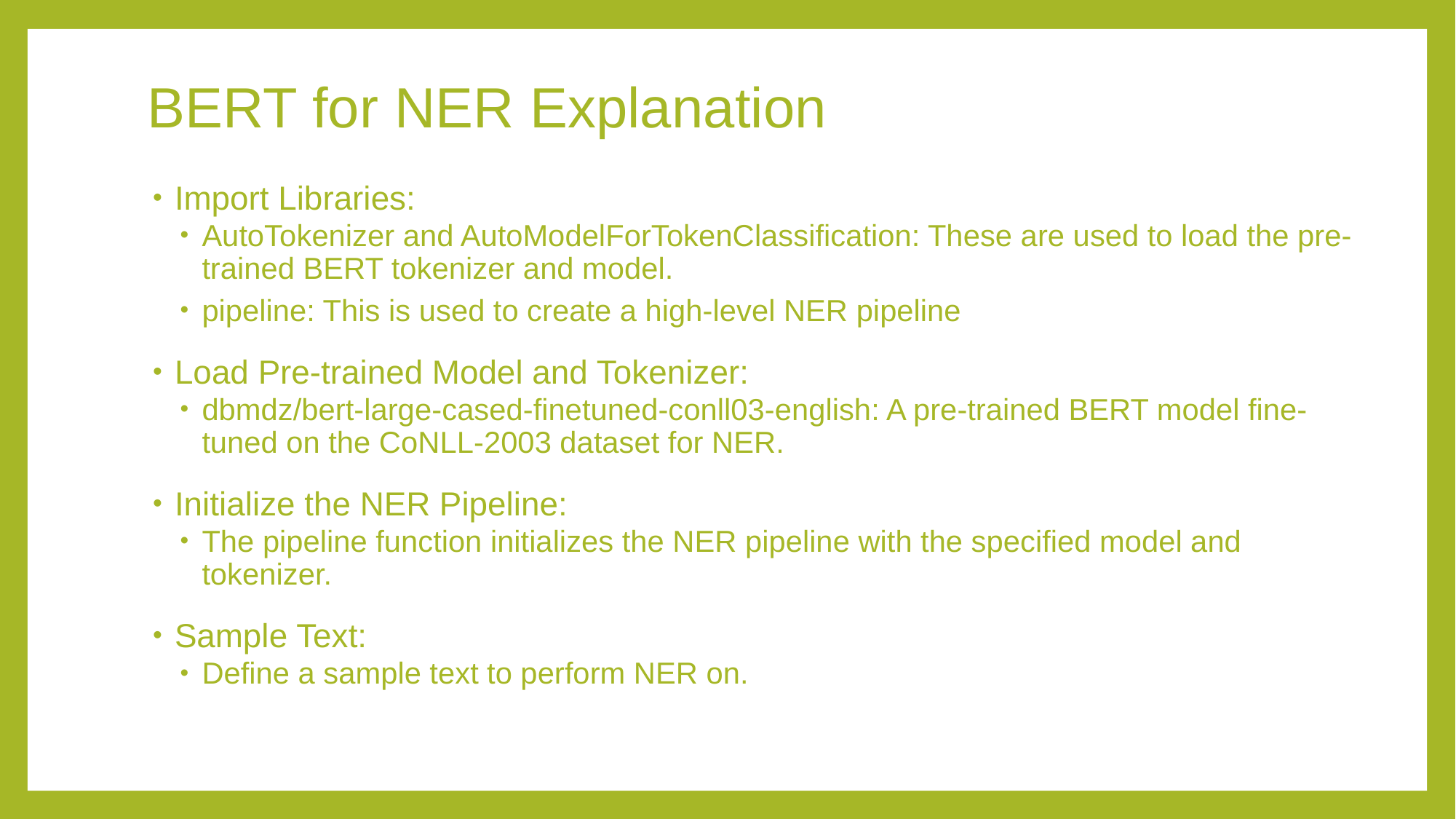

# BERT for NER Explanation
Import Libraries:
AutoTokenizer and AutoModelForTokenClassification: These are used to load the pre-trained BERT tokenizer and model.
pipeline: This is used to create a high-level NER pipeline
Load Pre-trained Model and Tokenizer:
dbmdz/bert-large-cased-finetuned-conll03-english: A pre-trained BERT model fine-tuned on the CoNLL-2003 dataset for NER.
Initialize the NER Pipeline:
The pipeline function initializes the NER pipeline with the specified model and tokenizer.
Sample Text:
Define a sample text to perform NER on.